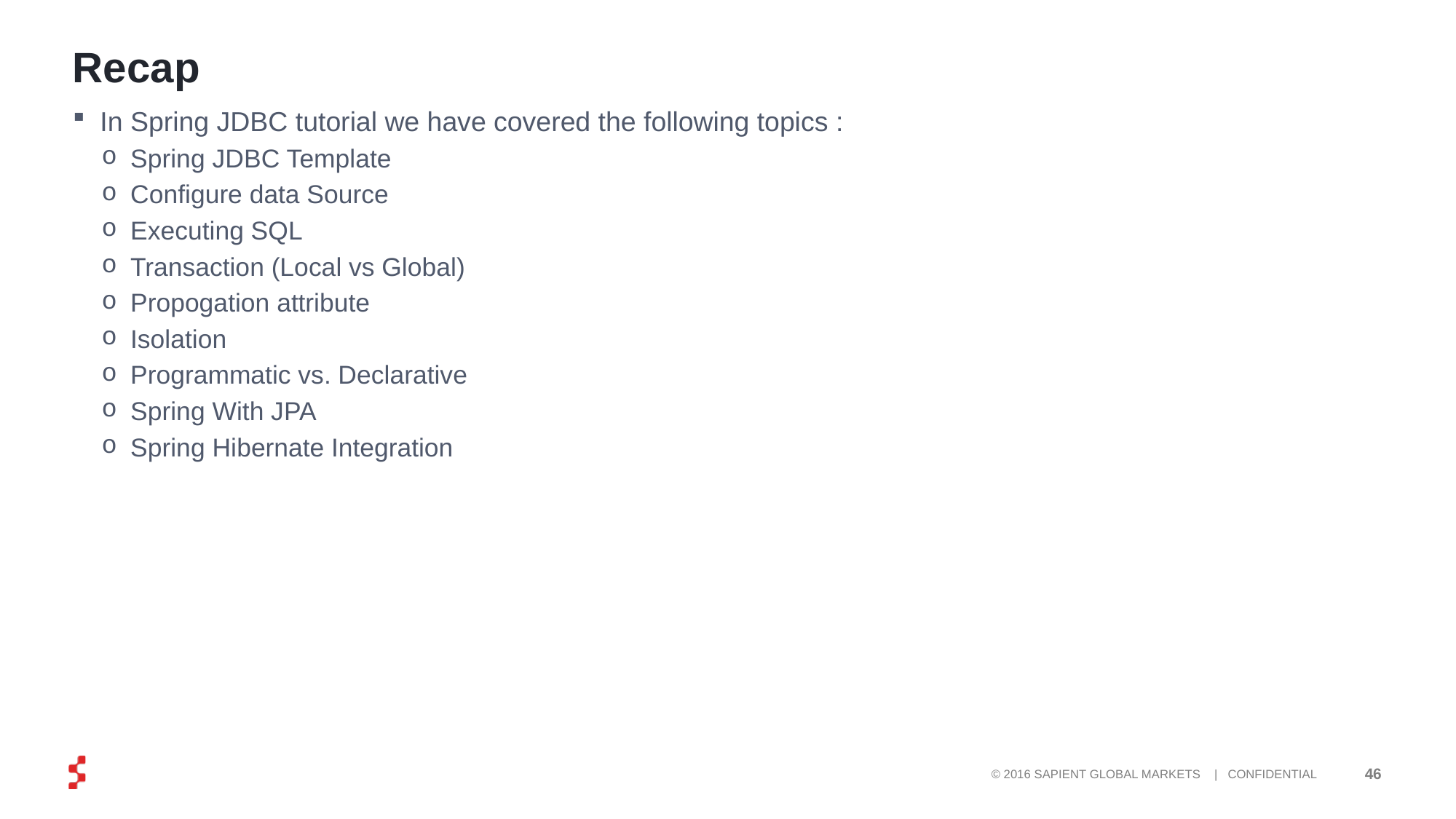

# Recap
In Spring JDBC tutorial we have covered the following topics :
Spring JDBC Template
Configure data Source
Executing SQL
Transaction (Local vs Global)
Propogation attribute
Isolation
Programmatic vs. Declarative
Spring With JPA
Spring Hibernate Integration